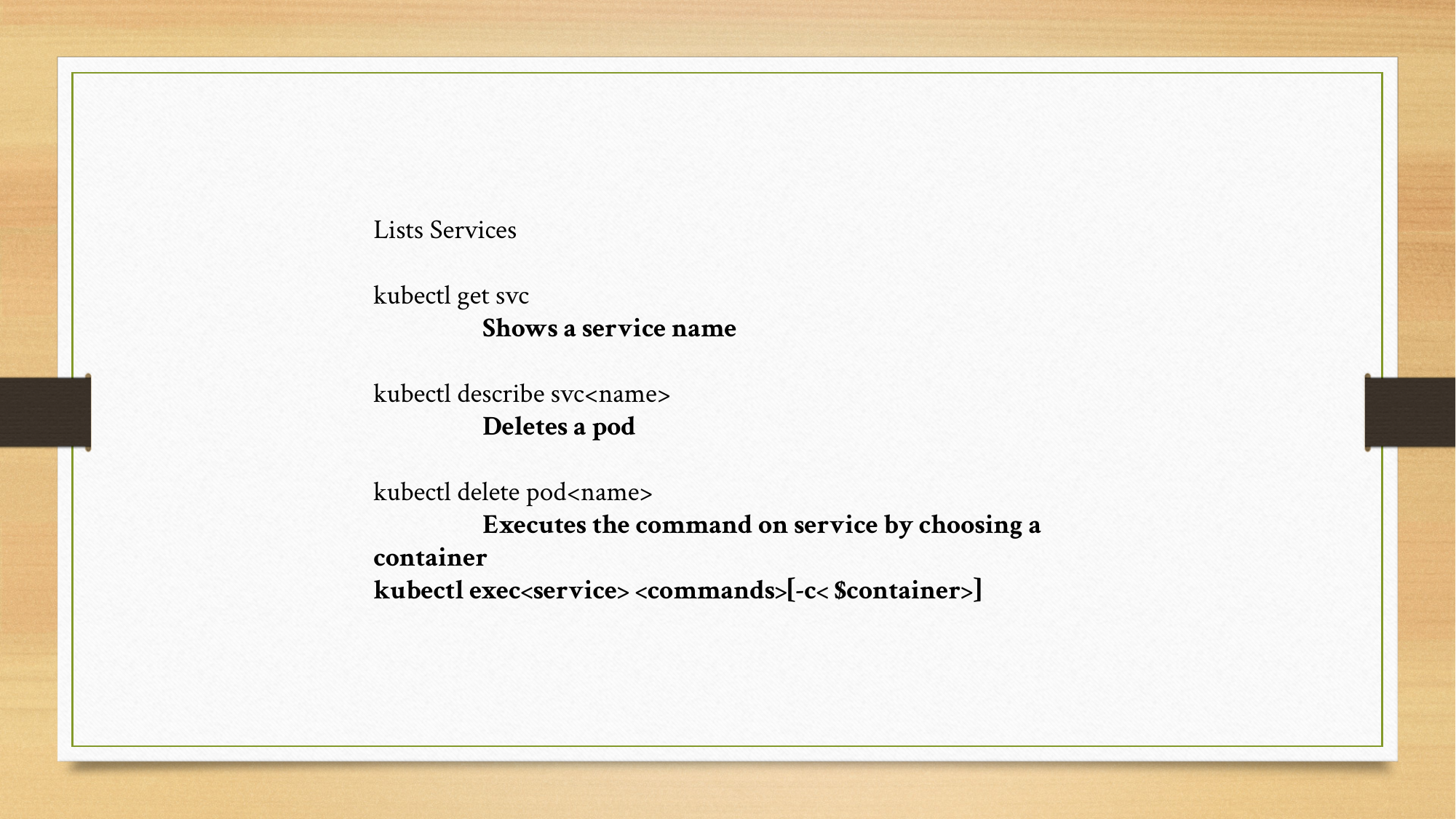

Lists Services

kubectl get svc
	Shows a service name

kubectl describe svc<name>
	Deletes a pod

kubectl delete pod<name>
	Executes the command on service by choosing a container
kubectl exec<service> <commands>[-c< $container>]